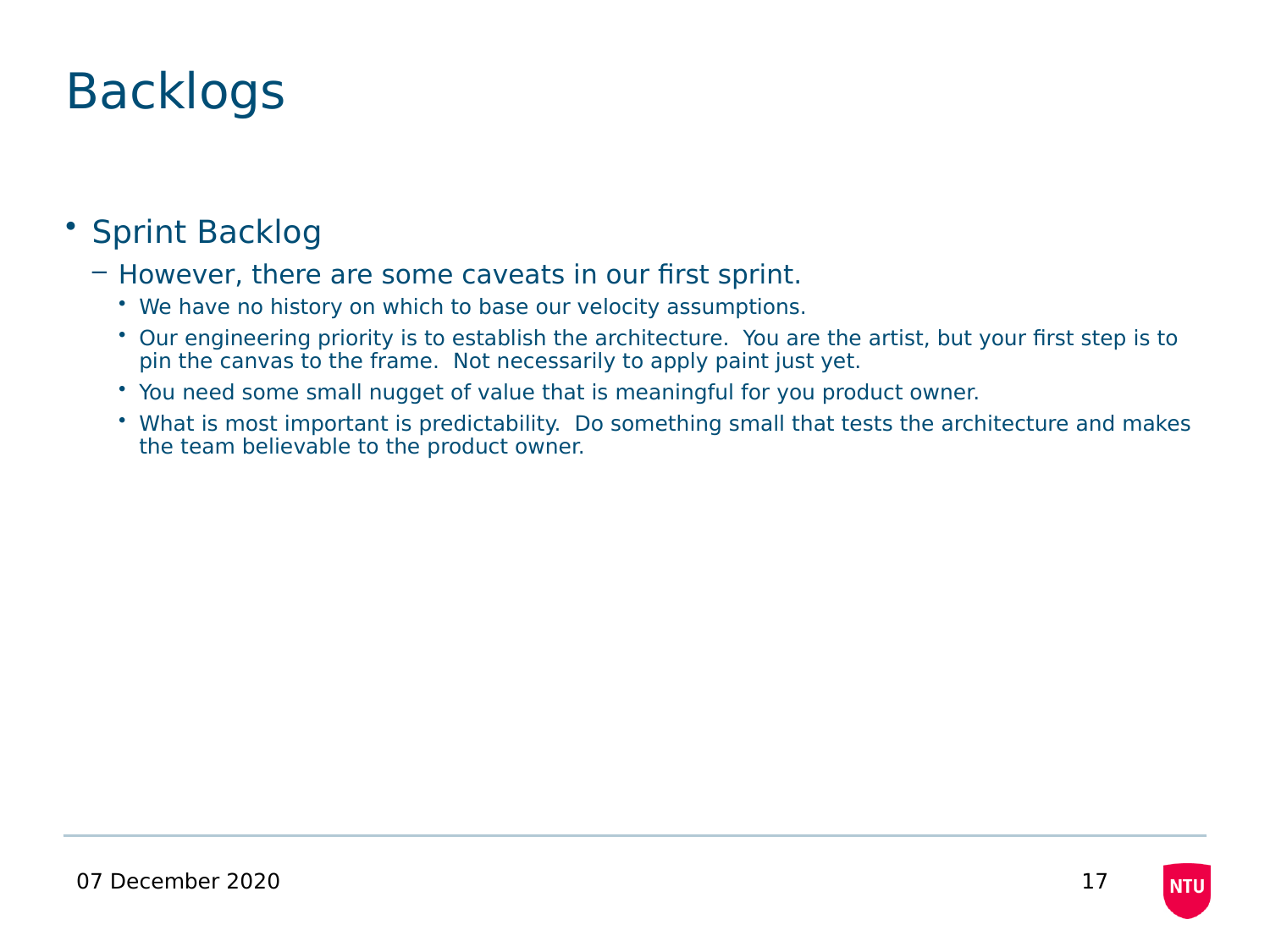

# Backlogs
Sprint Backlog
However, there are some caveats in our first sprint.
We have no history on which to base our velocity assumptions.
Our engineering priority is to establish the architecture.  You are the artist, but your first step is to pin the canvas to the frame.  Not necessarily to apply paint just yet.
You need some small nugget of value that is meaningful for you product owner.
What is most important is predictability.  Do something small that tests the architecture and makes the team believable to the product owner.
07 December 2020
17